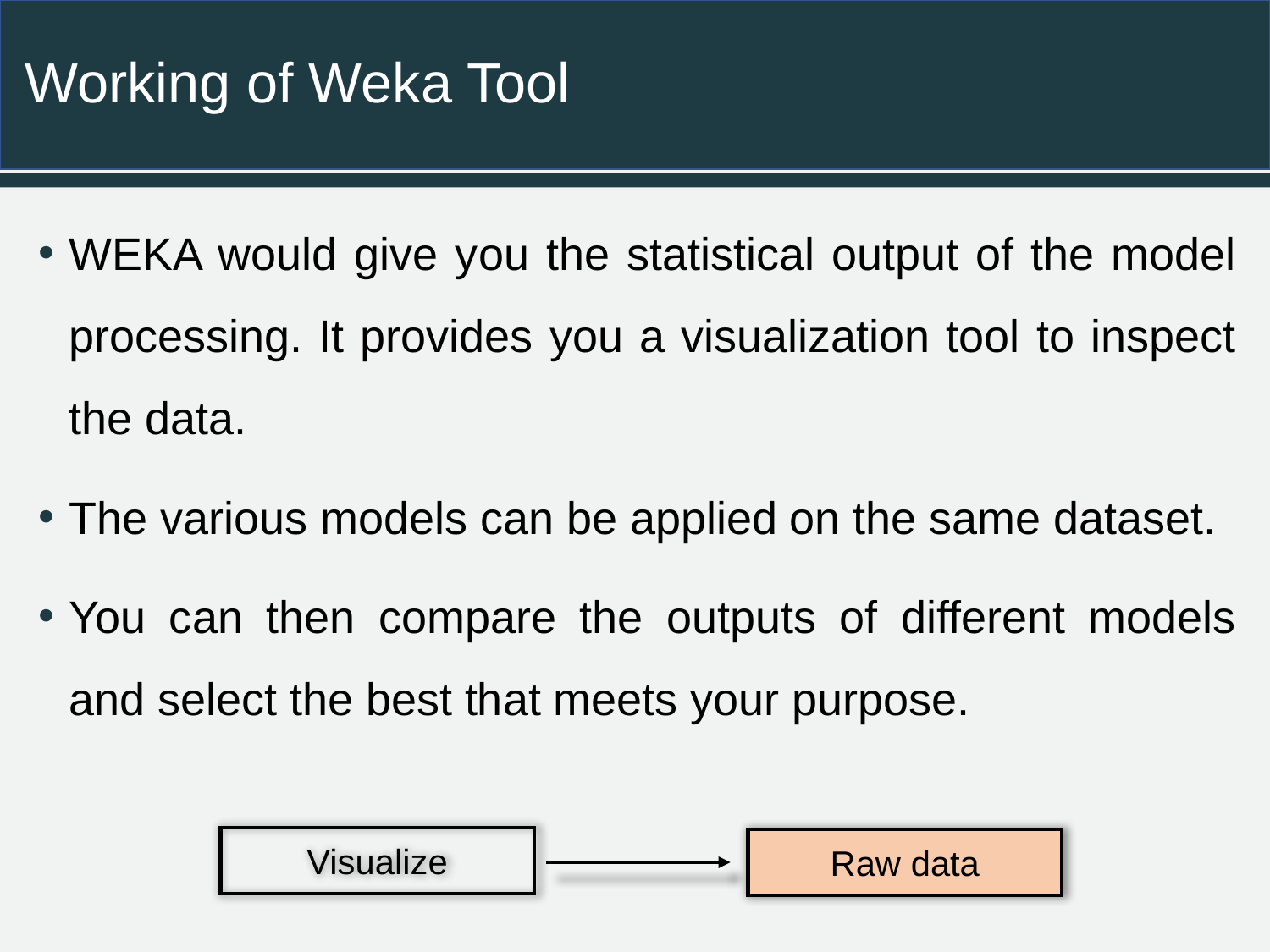

# Working of Weka Tool
WEKA would give you the statistical output of the model processing. It provides you a visualization tool to inspect the data.
The various models can be applied on the same dataset.
You can then compare the outputs of different models and select the best that meets your purpose.
Visualize
Raw data